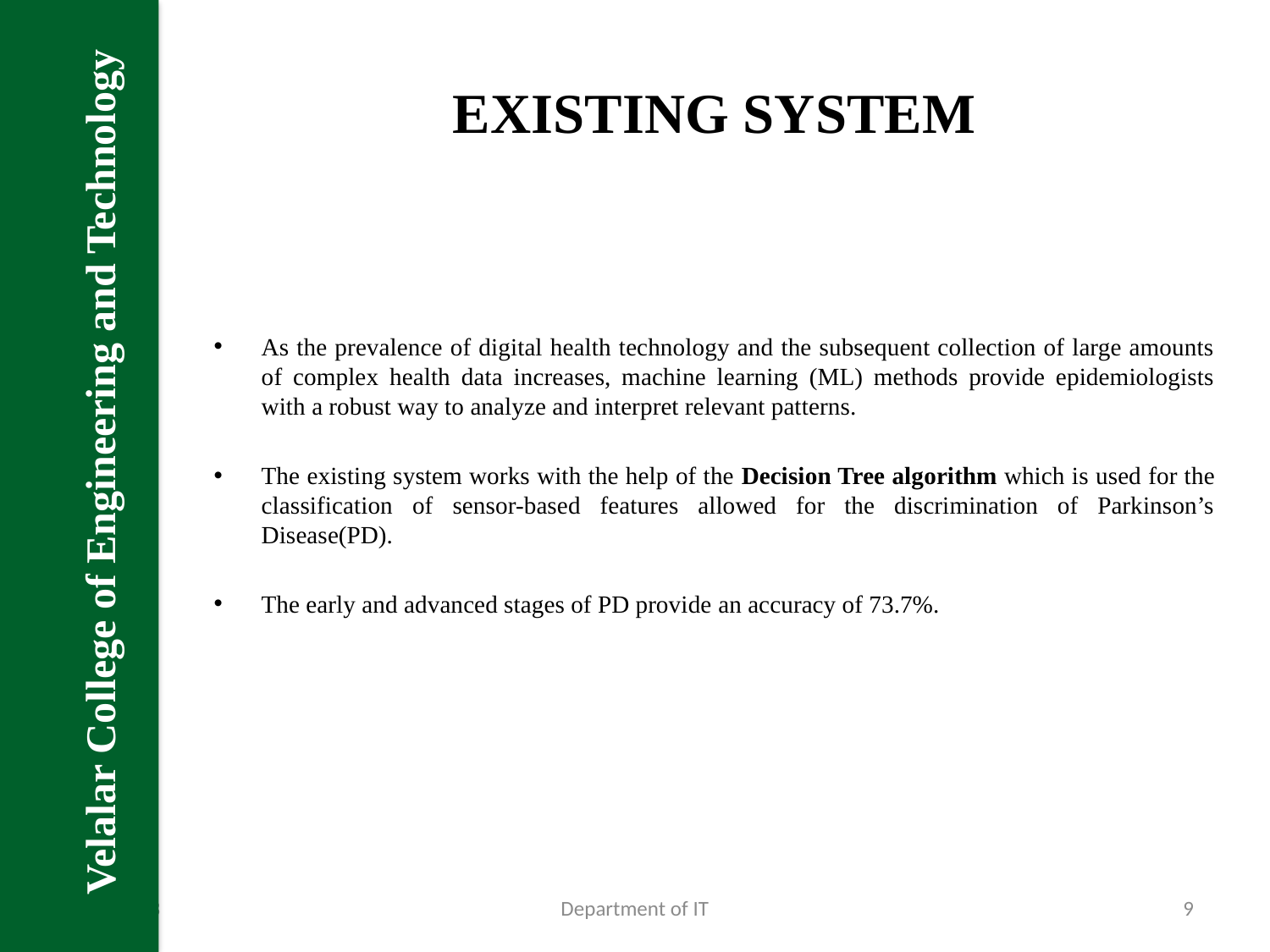

Velalar College of Engineering and Technology
# EXISTING SYSTEM

As the prevalence of digital health technology and the subsequent collection of large amounts of complex health data increases, machine learning (ML) methods provide epidemiologists with a robust way to analyze and interpret relevant patterns.

The existing system works with the help of the Decision Tree algorithm which is used for the classification of sensor-based features allowed for the discrimination of Parkinson’s Disease(PD).

The early and advanced stages of PD provide an accuracy of 73.7%.
22-Jan-23
Department of IT
9